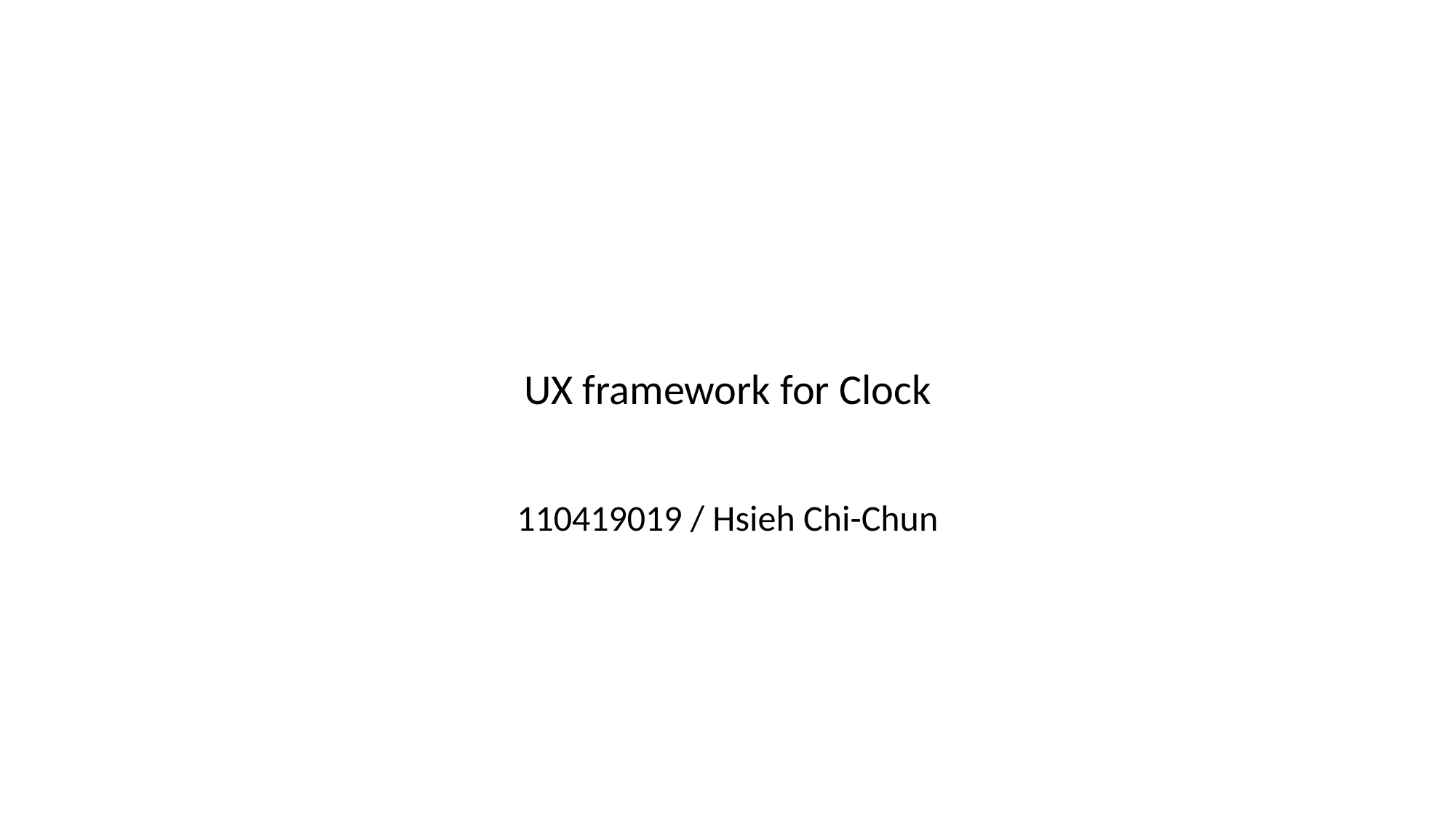

# UX framework for Clock
110419019 / Hsieh Chi-Chun